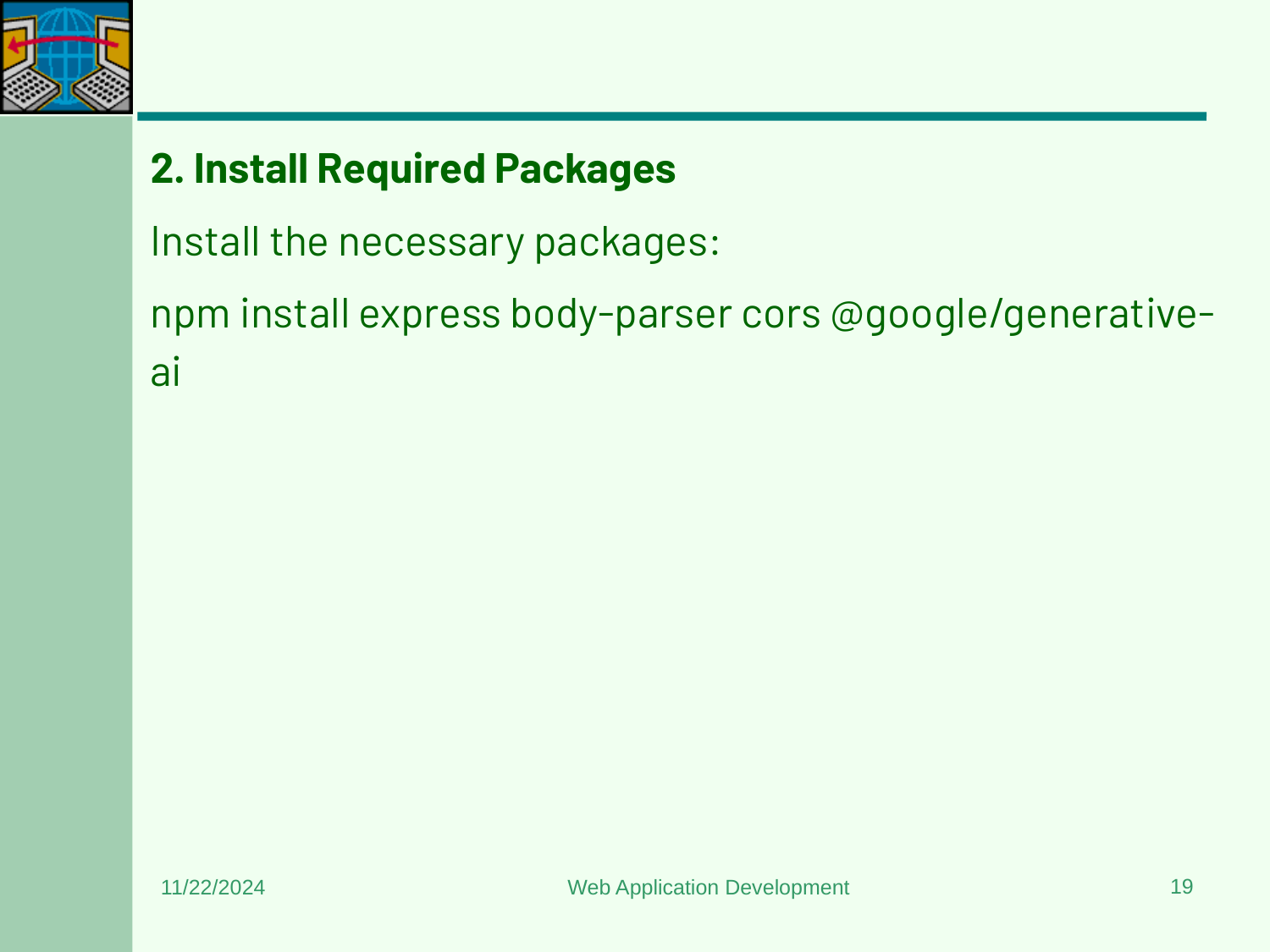

#
2. Install Required Packages
Install the necessary packages:
npm install express body-parser cors @google/generative-ai

19
11/22/2024
Web Application Development